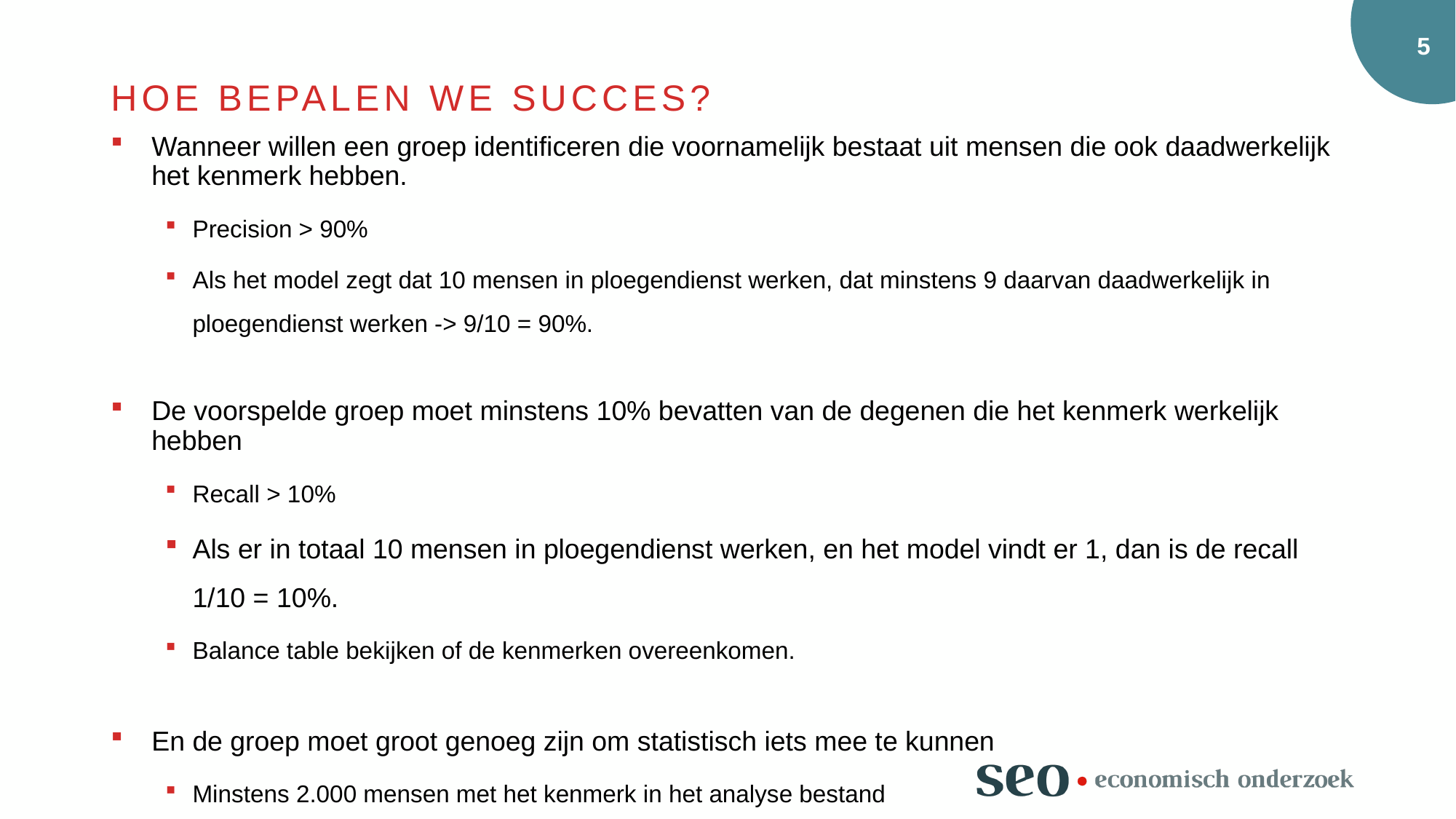

Hoe bepalen we succes?
Wanneer willen een groep identificeren die voornamelijk bestaat uit mensen die ook daadwerkelijk het kenmerk hebben.
Precision > 90%
Als het model zegt dat 10 mensen in ploegendienst werken, dat minstens 9 daarvan daadwerkelijk in ploegendienst werken -> 9/10 = 90%.

De voorspelde groep moet minstens 10% bevatten van de degenen die het kenmerk werkelijk hebben
Recall > 10%
Als er in totaal 10 mensen in ploegendienst werken, en het model vindt er 1, dan is de recall 1/10 = 10%.
Balance table bekijken of de kenmerken overeenkomen.

En de groep moet groot genoeg zijn om statistisch iets mee te kunnen
Minstens 2.000 mensen met het kenmerk in het analyse bestand